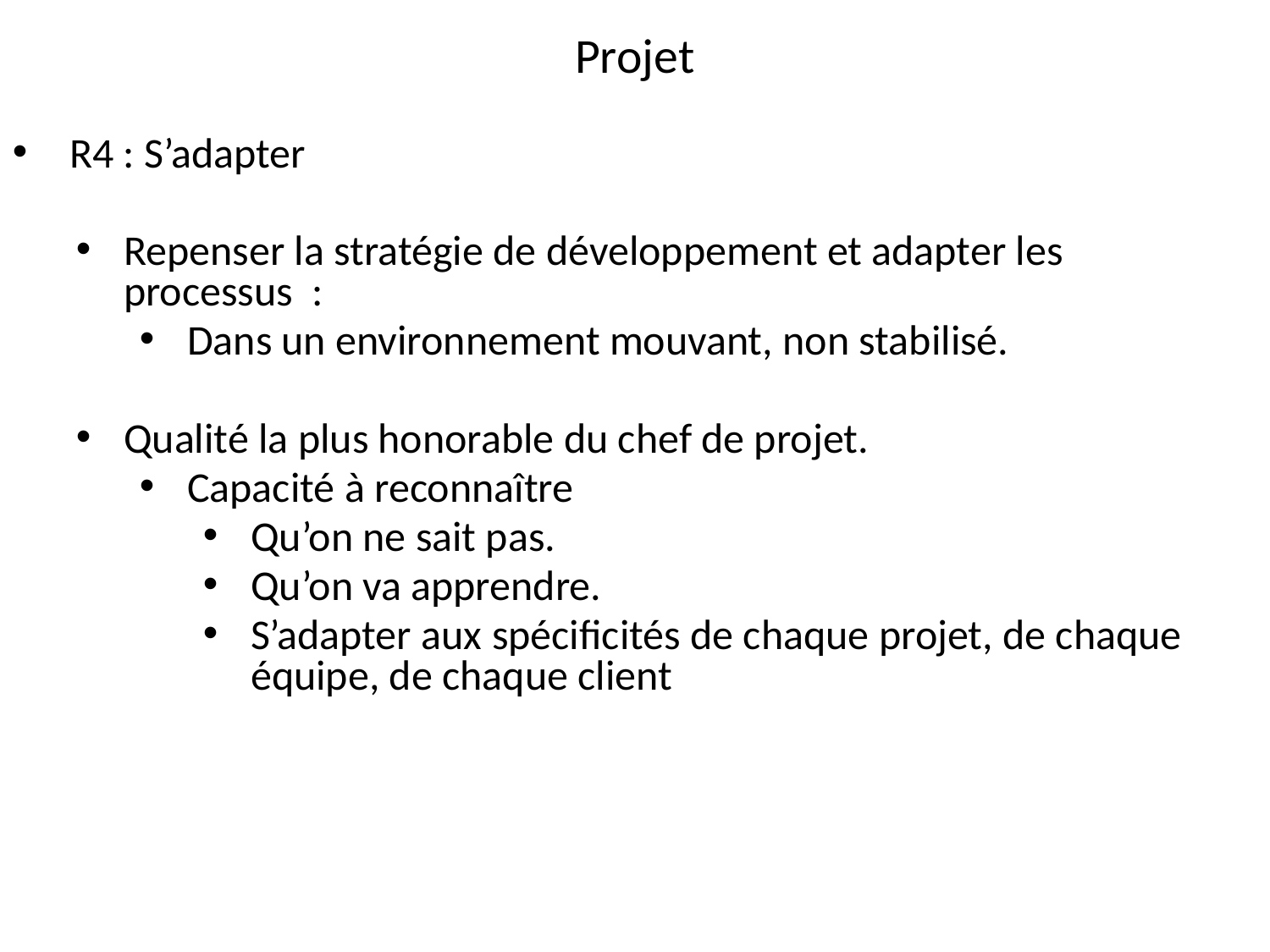

Projet
 R4 : S’adapter

Repenser la stratégie de développement et adapter les processus  :
Dans un environnement mouvant, non stabilisé.

Qualité la plus honorable du chef de projet.
Capacité à reconnaître
Qu’on ne sait pas.
Qu’on va apprendre.
S’adapter aux spécificités de chaque projet, de chaque équipe, de chaque client